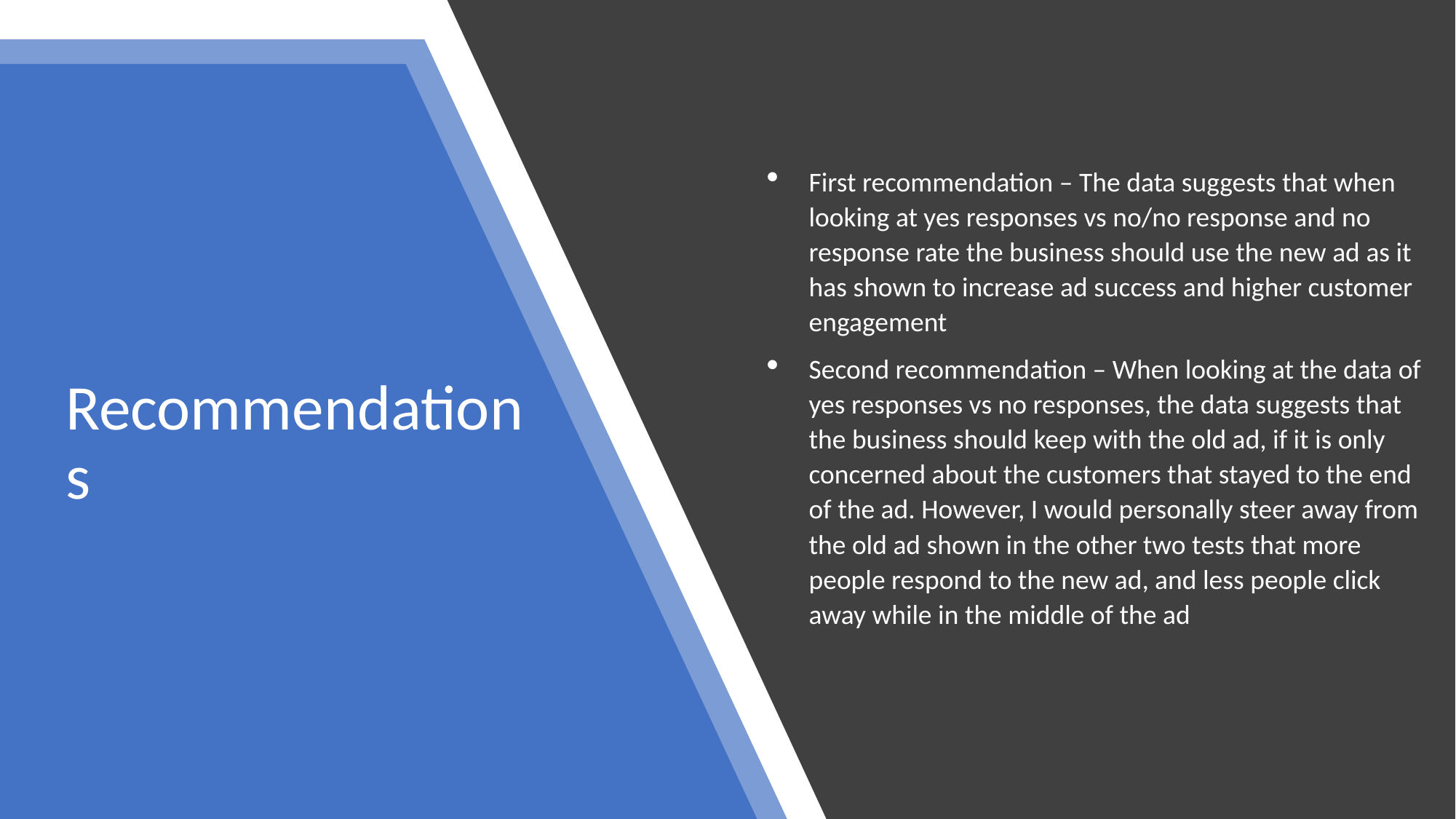

First recommendation – The data suggests that when looking at yes responses vs no/no response and no response rate the business should use the new ad as it has shown to increase ad success and higher customer engagement
Second recommendation – When looking at the data of yes responses vs no responses, the data suggests that the business should keep with the old ad, if it is only concerned about the customers that stayed to the end of the ad. However, I would personally steer away from the old ad shown in the other two tests that more people respond to the new ad, and less people click away while in the middle of the ad

# Recommendations